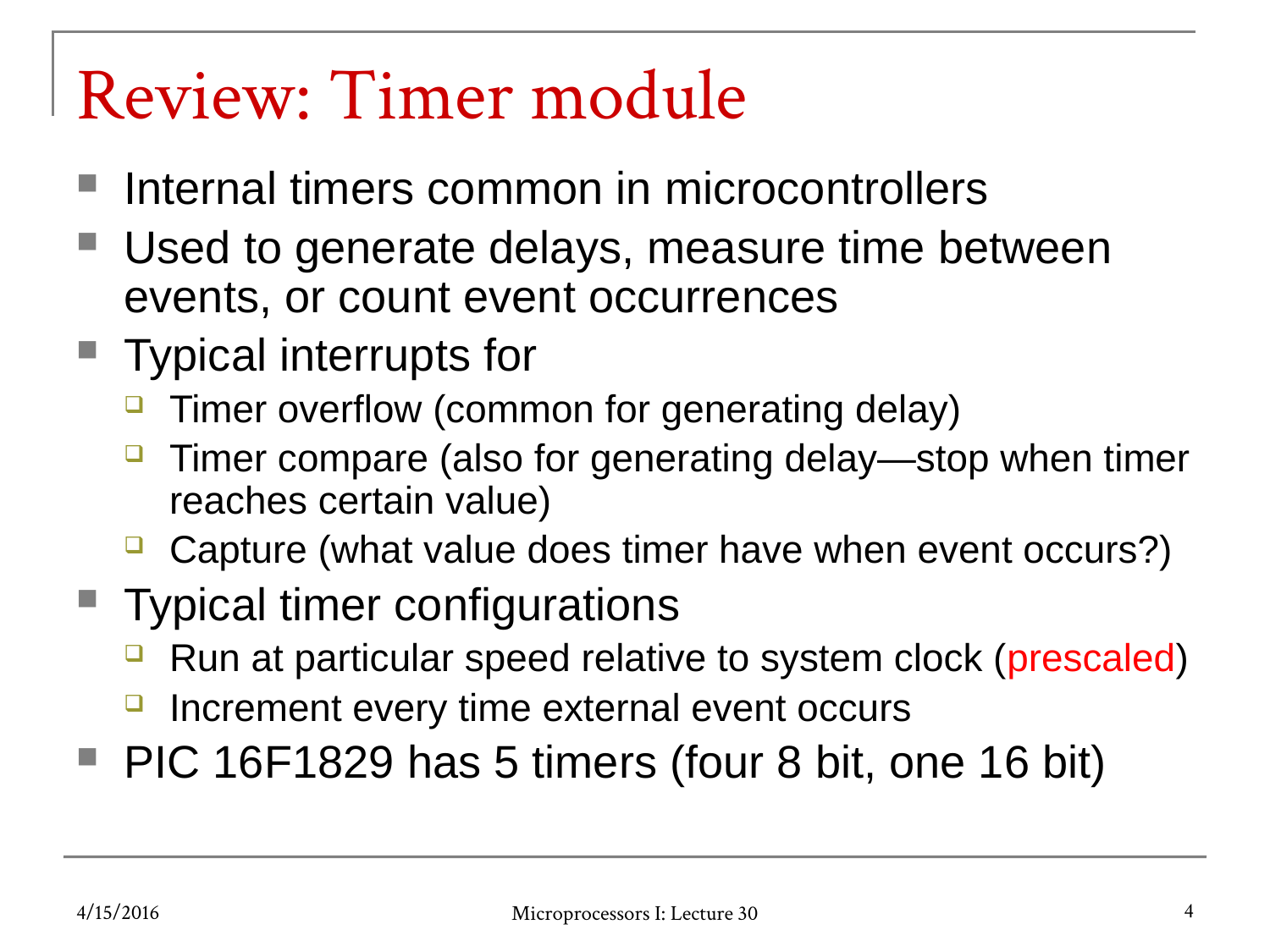

# Review: Timer module
Internal timers common in microcontrollers
Used to generate delays, measure time between events, or count event occurrences
Typical interrupts for
Timer overflow (common for generating delay)
Timer compare (also for generating delay—stop when timer reaches certain value)
Capture (what value does timer have when event occurs?)
Typical timer configurations
Run at particular speed relative to system clock (prescaled)
Increment every time external event occurs
PIC 16F1829 has 5 timers (four 8 bit, one 16 bit)
4/15/2016
4
Microprocessors I: Lecture 30